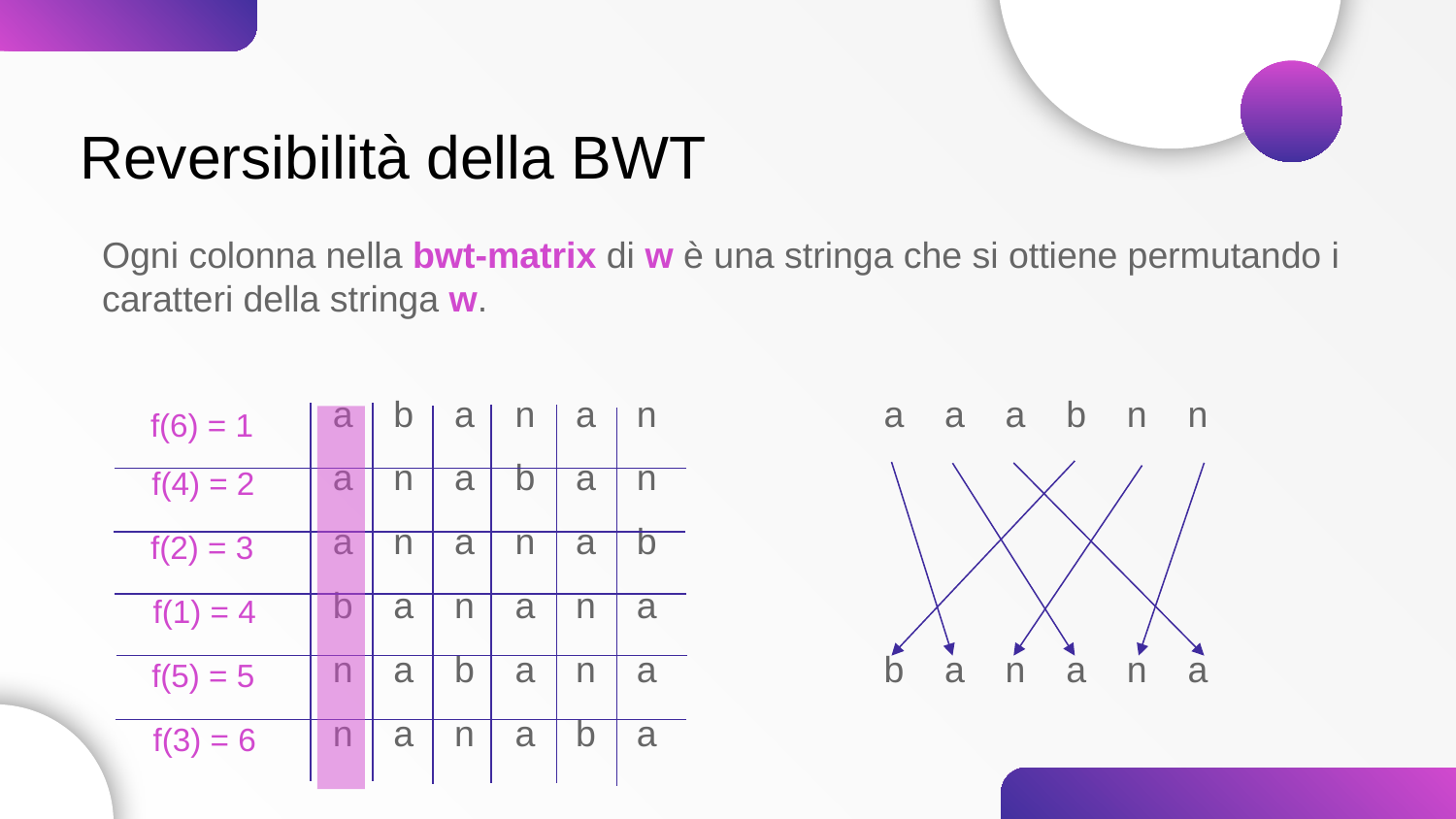

Reversibilità della BWT
Ogni colonna nella bwt-matrix di w è una stringa che si ottiene permutando i caratteri della stringa w.

      a    b    a    n    a    n
      a    n    a    b    a    n
      a    n    a    n    a    b
      b    a    n    a    n    a
      n    a    b    a    n    a
      n    a    n    a    b    a
a    a    a    b    n    n

b    a    n    a    n    a

f(6) = 1

f(4) = 2
f(2) = 3
f(1) = 4
f(5) = 5
f(3) = 6